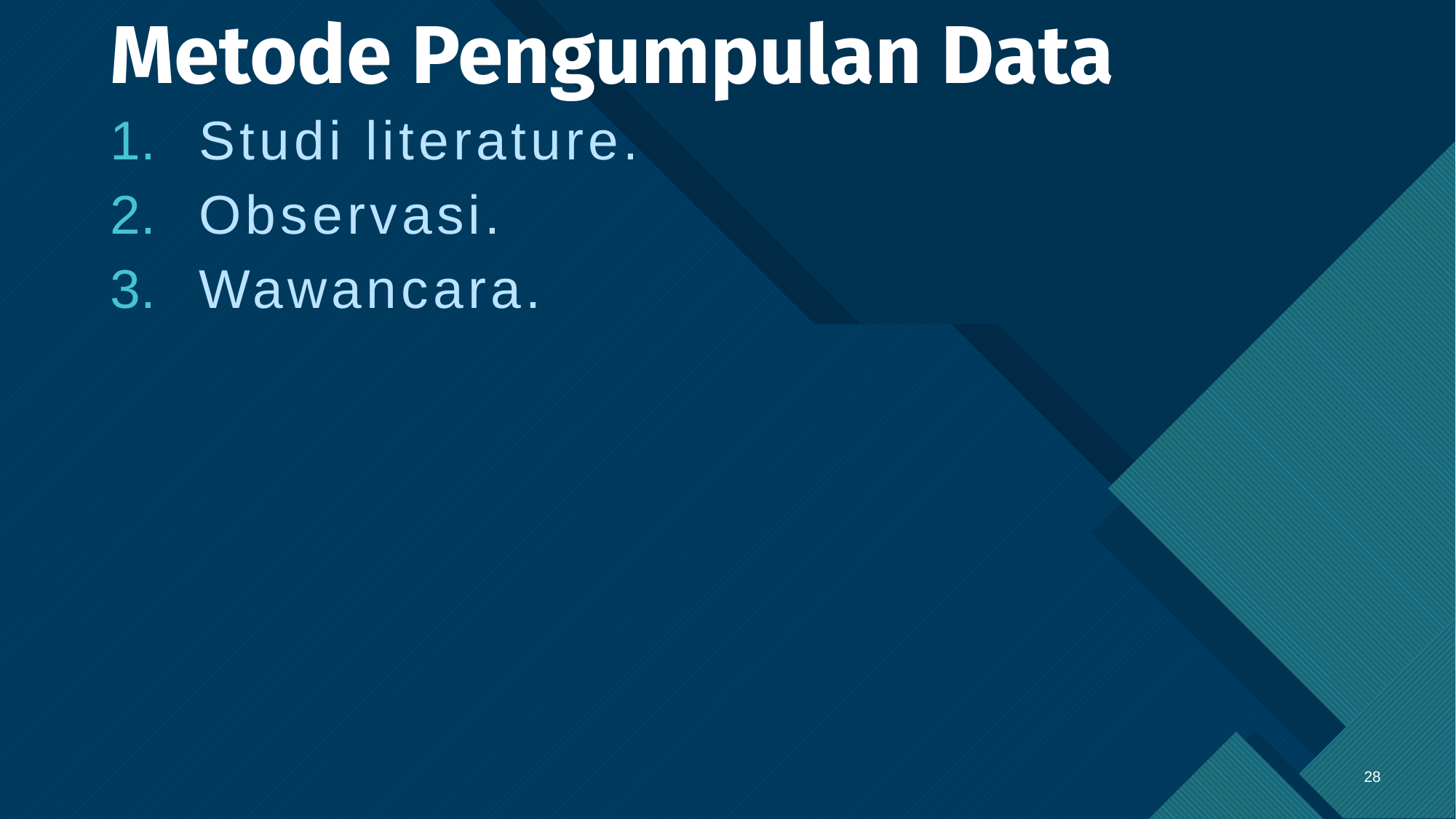

# Metode Pengumpulan Data
Studi literature.
Observasi.
Wawancara.
28